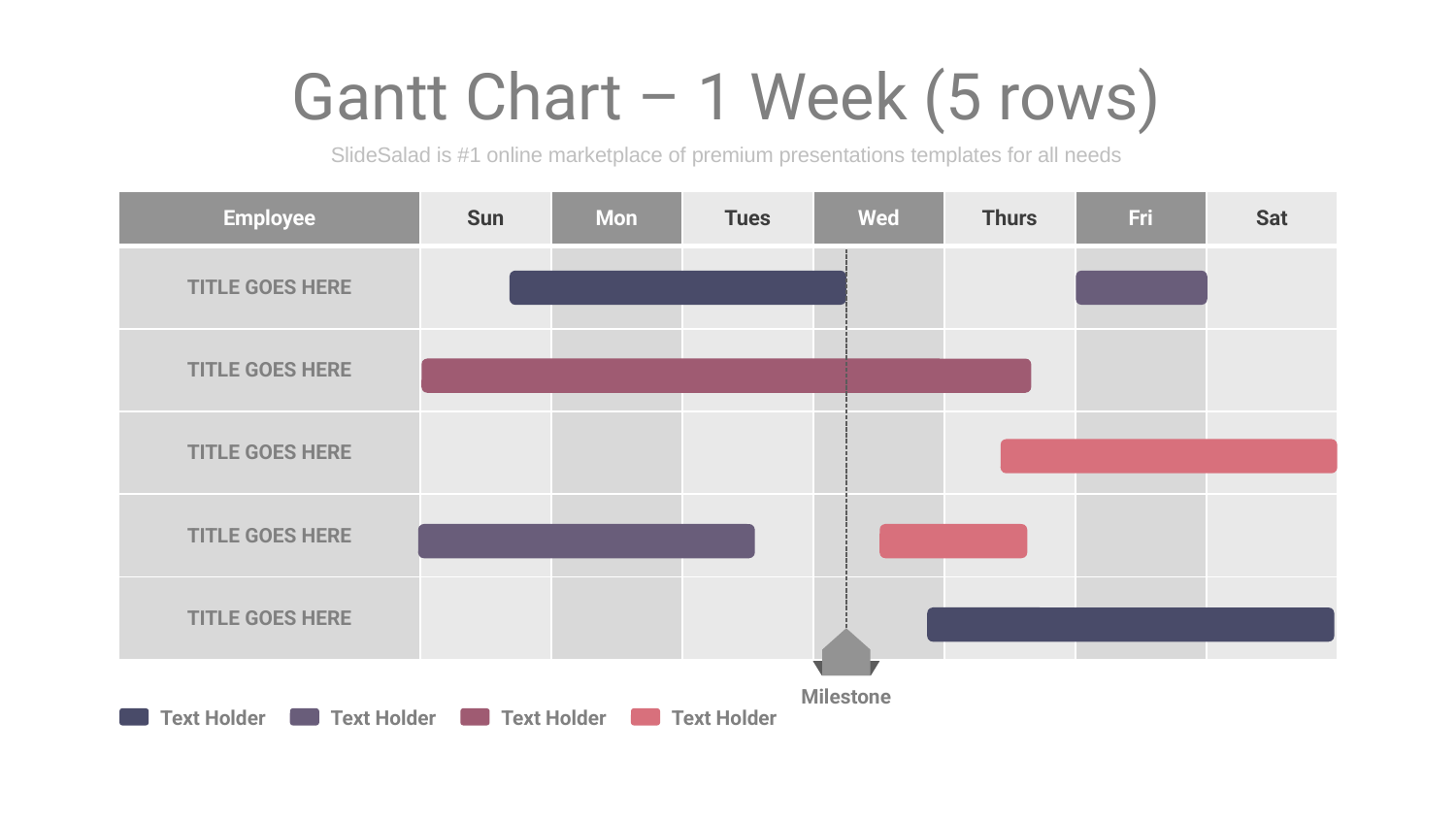

# Gantt Chart – 1 Week (5 rows)
SlideSalad is #1 online marketplace of premium presentations templates for all needs
| Employee | Sun | Mon | Tues | Wed | Thurs | Fri | Sat |
| --- | --- | --- | --- | --- | --- | --- | --- |
| TITLE GOES HERE |  |  |  |  |  |  |  |
| TITLE GOES HERE |  |  |  |  |  |  |  |
| TITLE GOES HERE |  |  |  |  |  |  |  |
| TITLE GOES HERE |  |  |  |  |  |  |  |
| TITLE GOES HERE |  |  |  |  |  |  |  |

Milestone
Text Holder
Text Holder
Text Holder
Text Holder